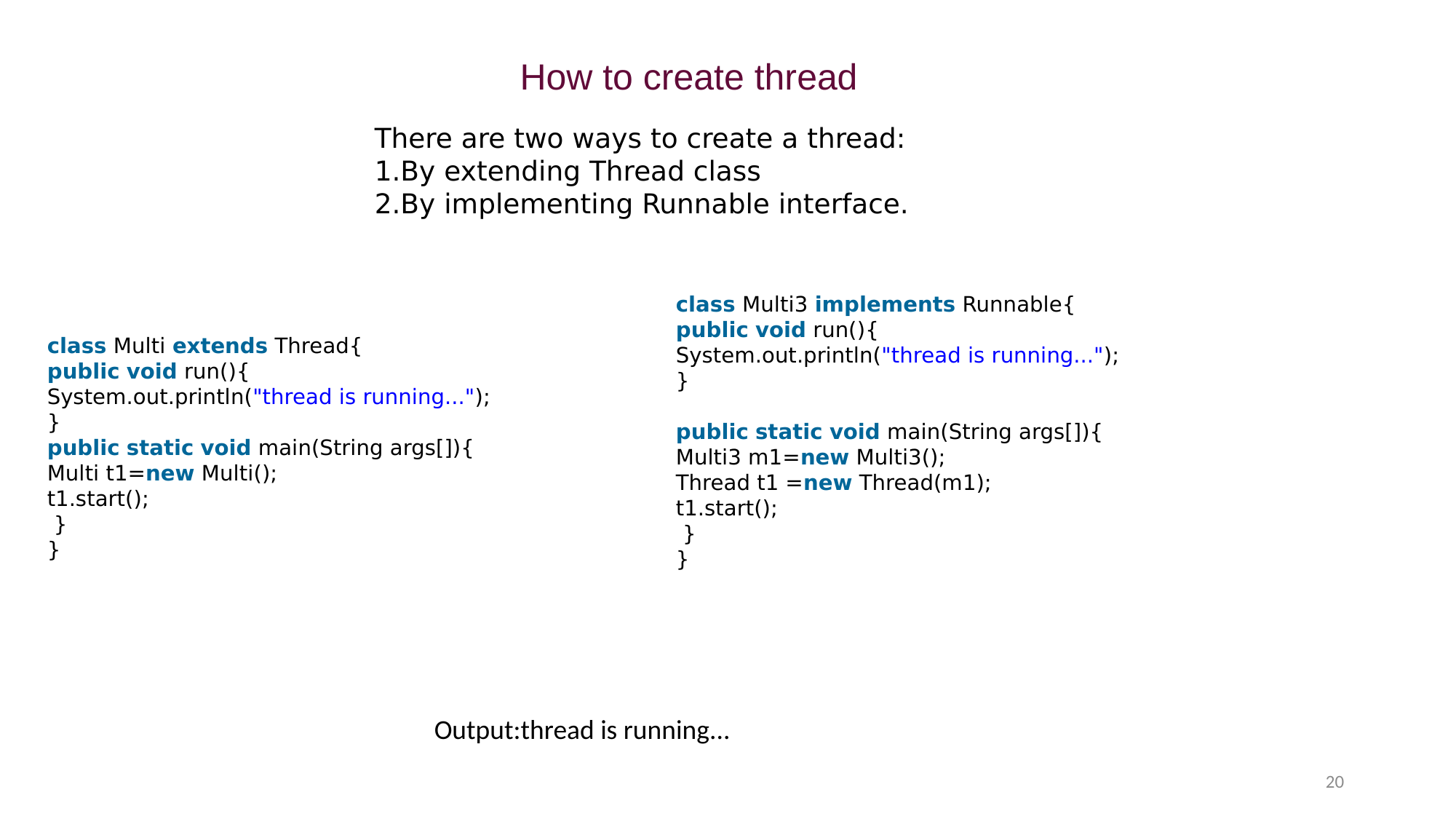

How to create thread
There are two ways to create a thread:
By extending Thread class
By implementing Runnable interface.

class Multi3 implements Runnable{
public void run(){
System.out.println("thread is running...");
}

public static void main(String args[]){
Multi3 m1=new Multi3();
Thread t1 =new Thread(m1);
t1.start();
 }
}
class Multi extends Thread{
public void run(){
System.out.println("thread is running...");
}
public static void main(String args[]){
Multi t1=new Multi();
t1.start();
 }
}
Output:thread is running...
20